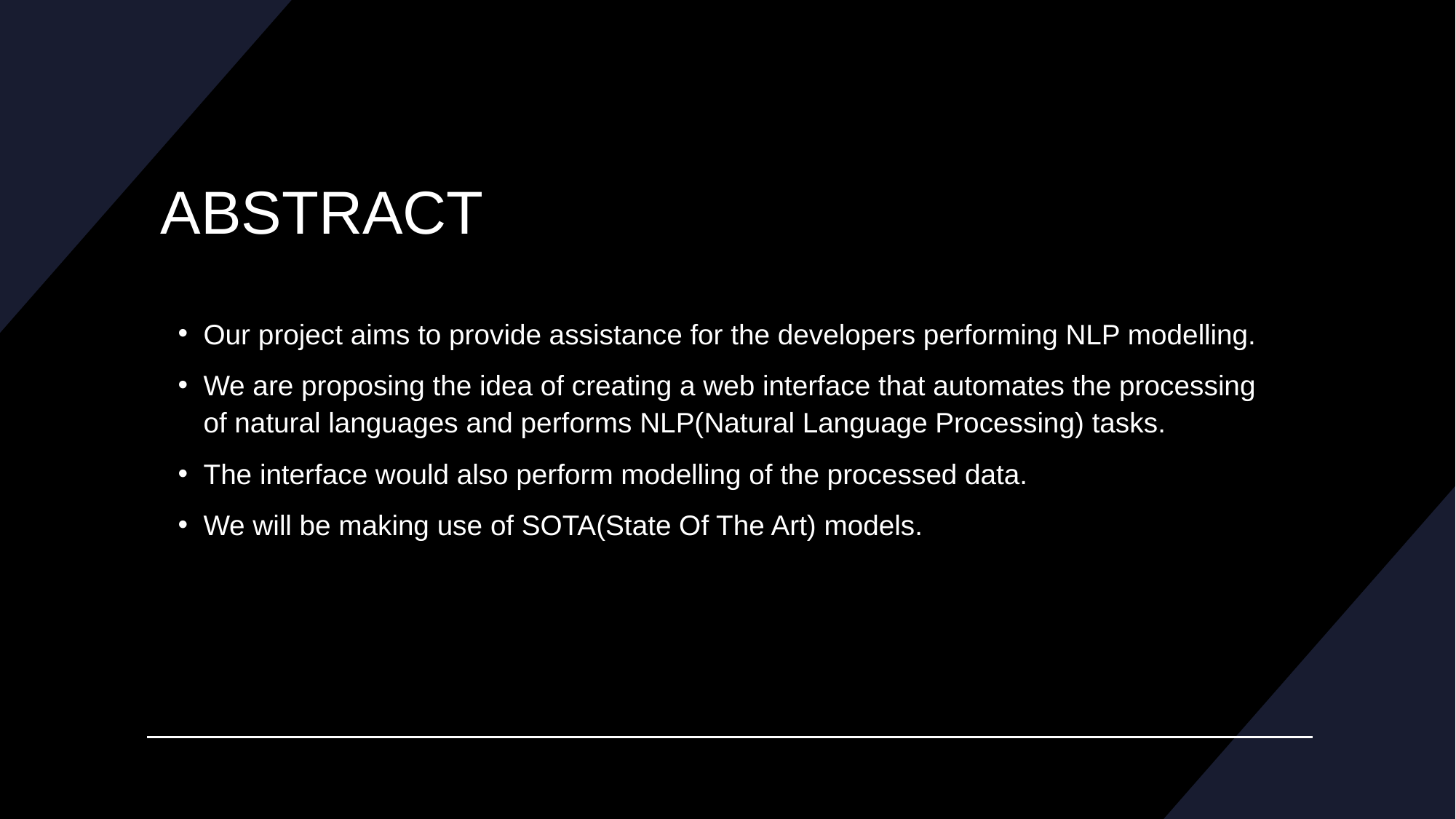

# ABSTRACT
Our project aims to provide assistance for the developers performing NLP modelling.
We are proposing the idea of creating a web interface that automates the processing of natural languages and performs NLP(Natural Language Processing) tasks.
The interface would also perform modelling of the processed data.
We will be making use of SOTA(State Of The Art) models.